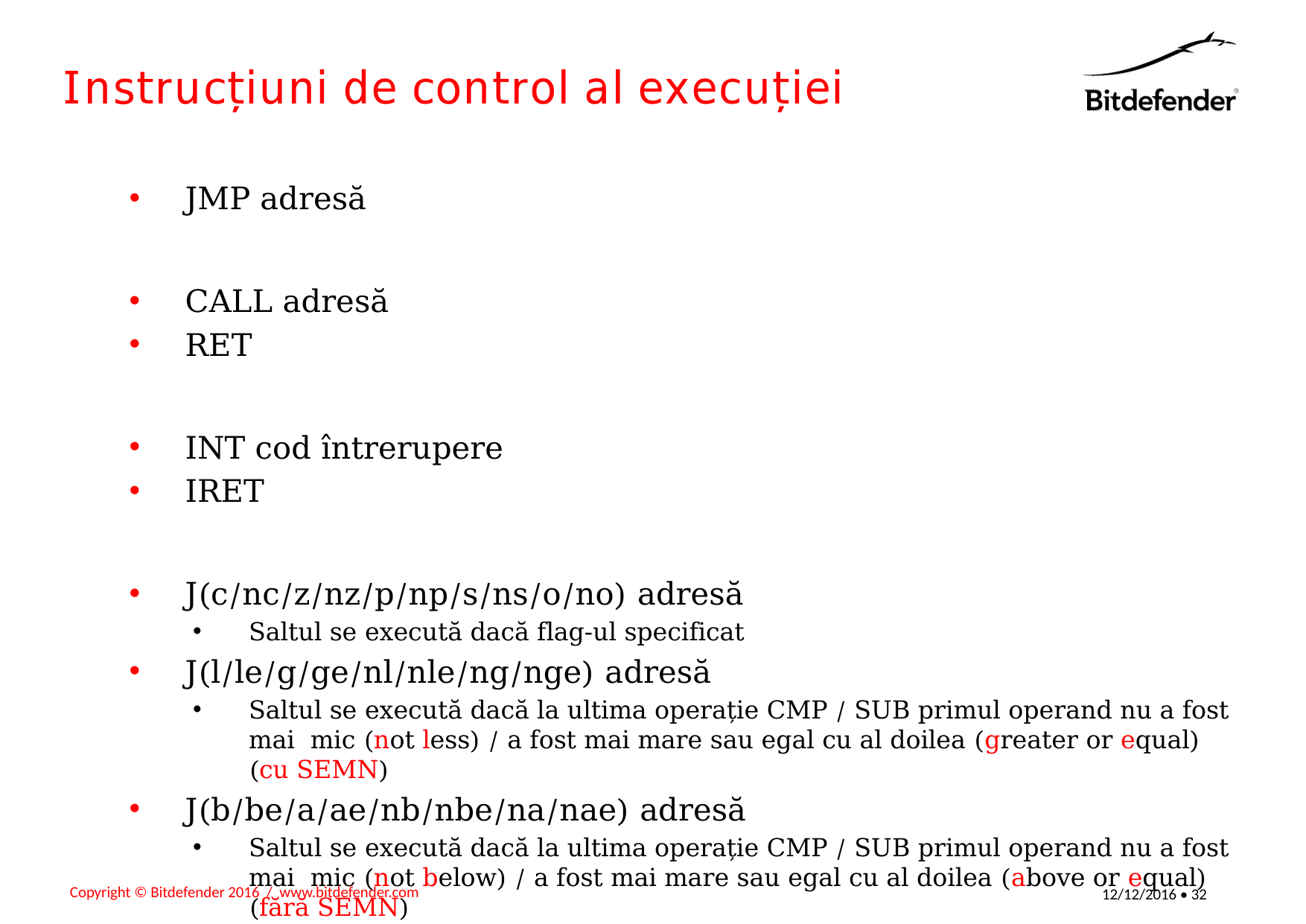

# Instrucțiuni de control al execuției
JMP adresă

CALL adresă
RET

INT cod întrerupere
IRET

J(c/nc/z/nz/p/np/s/ns/o/no) adresă
Saltul se execută dacă flag-ul specificat
J(l/le/g/ge/nl/nle/ng/nge) adresă
Saltul se execută dacă la ultima operație CMP / SUB primul operand nu a fost mai  mic (not less) / a fost mai mare sau egal cu al doilea (greater or equal) (cu SEMN)
J(b/be/a/ae/nb/nbe/na/nae) adresă
Saltul se execută dacă la ultima operație CMP / SUB primul operand nu a fost mai  mic (not below) / a fost mai mare sau egal cu al doilea (above or equal) (fără SEMN)